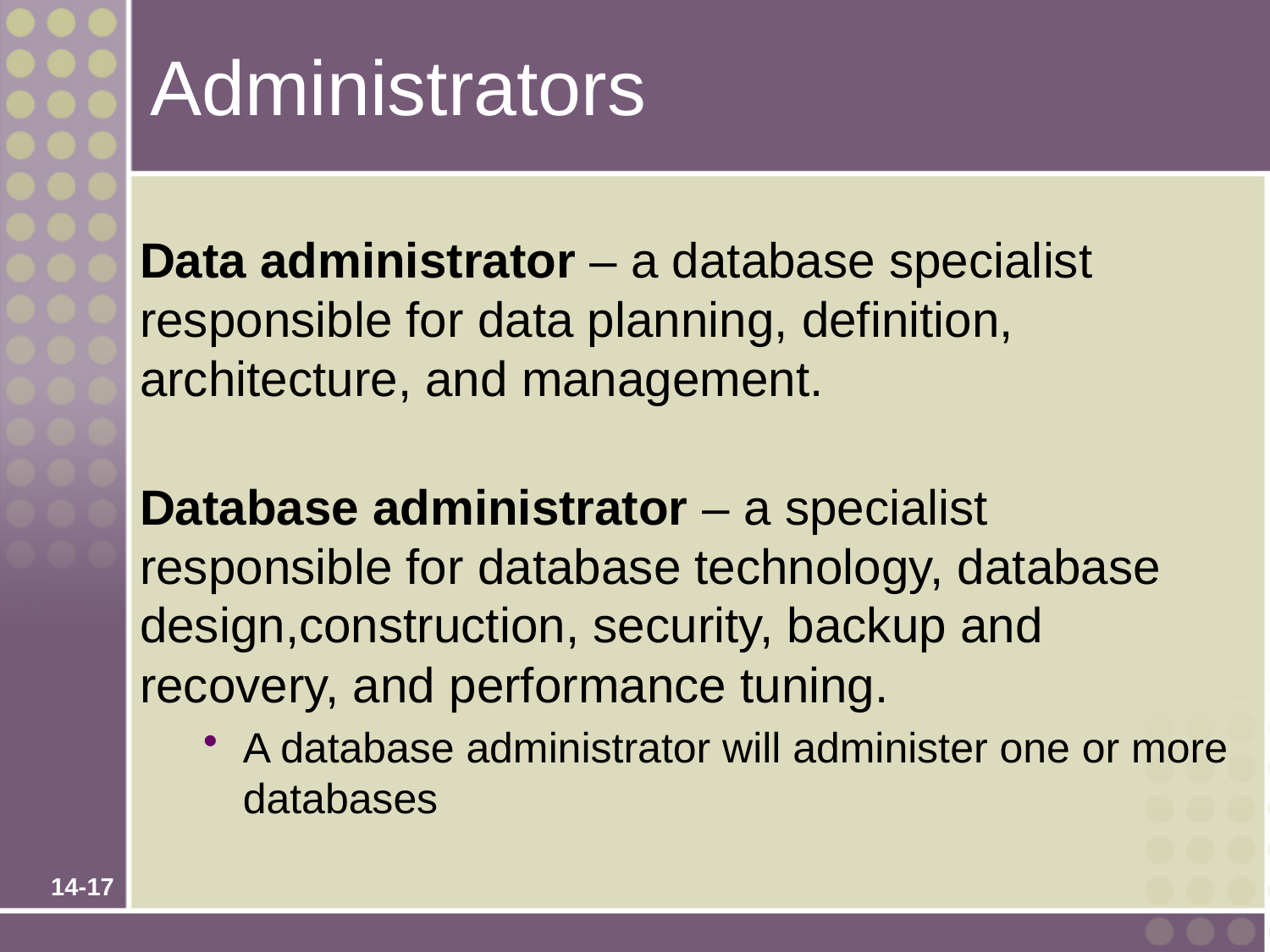

# Administrators
Data administrator – a database specialist responsible for data planning, definition, architecture, and management.
Database administrator – a specialist responsible for database technology, database design,construction, security, backup and recovery, and performance tuning.
A database administrator will administer one or more databases
14-17